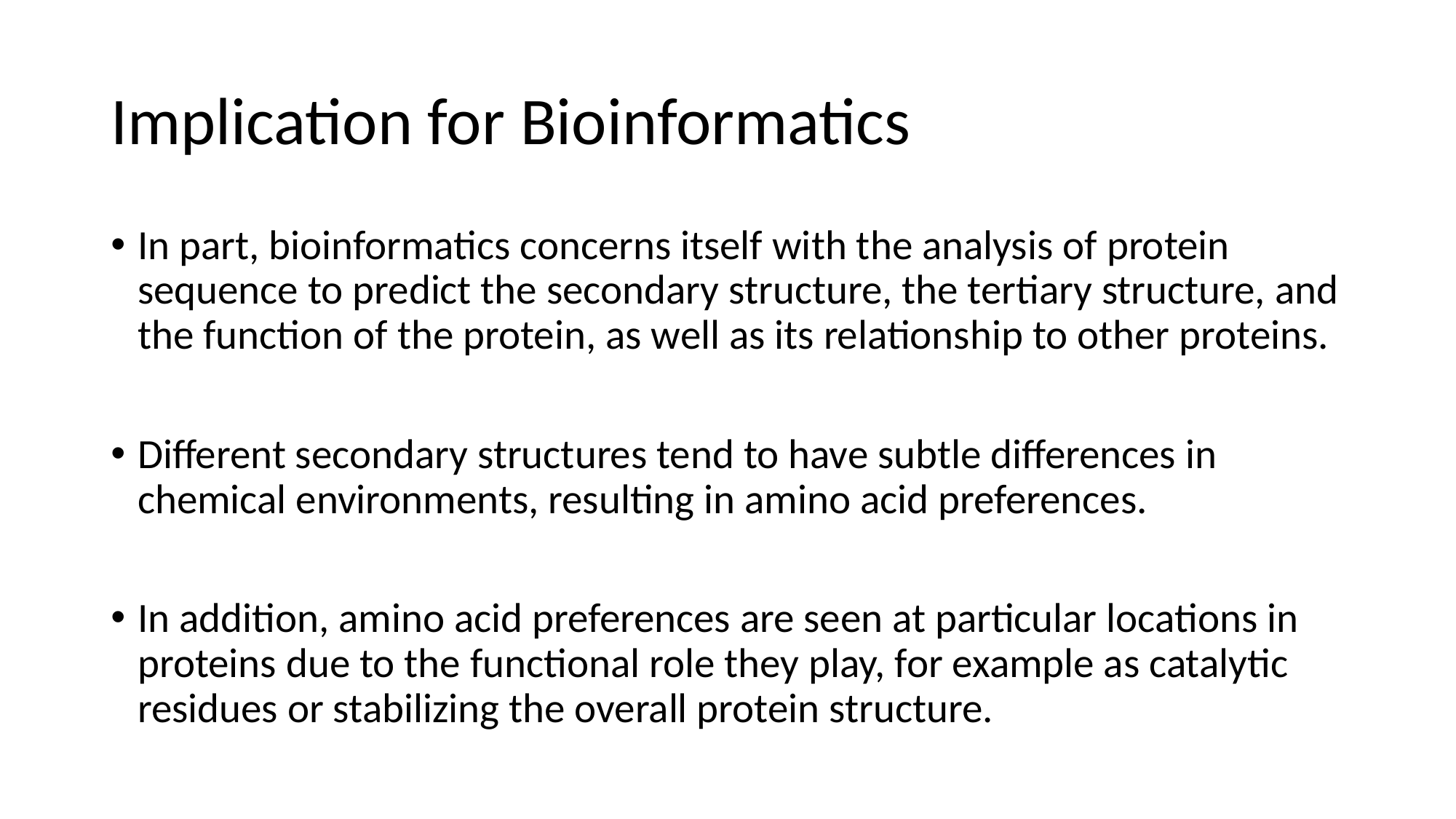

# Implication for Bioinformatics
In part, bioinformatics concerns itself with the analysis of protein sequence to predict the secondary structure, the tertiary structure, and the function of the protein, as well as its relationship to other proteins.

Different secondary structures tend to have subtle differences in chemical environments, resulting in amino acid preferences.

In addition, amino acid preferences are seen at particular locations in proteins due to the functional role they play, for example as catalytic residues or stabilizing the overall protein structure.